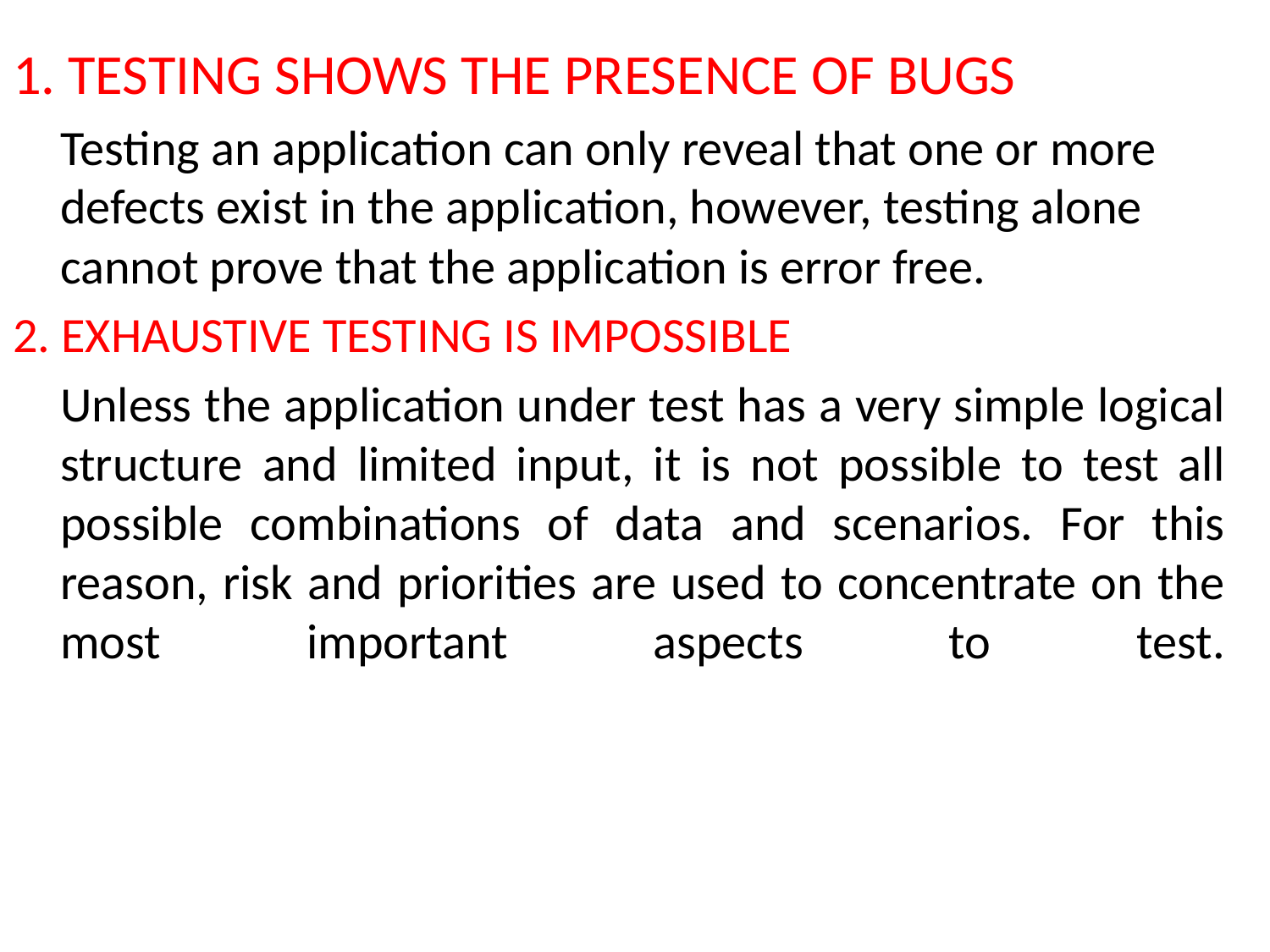

1. TESTING SHOWS THE PRESENCE OF BUGS
	Testing an application can only reveal that one or more defects exist in the application, however, testing alone cannot prove that the application is error free.
2. EXHAUSTIVE TESTING IS IMPOSSIBLE
	Unless the application under test has a very simple logical structure and limited input, it is not possible to test all possible combinations of data and scenarios. For this reason, risk and priorities are used to concentrate on the most important aspects to test.